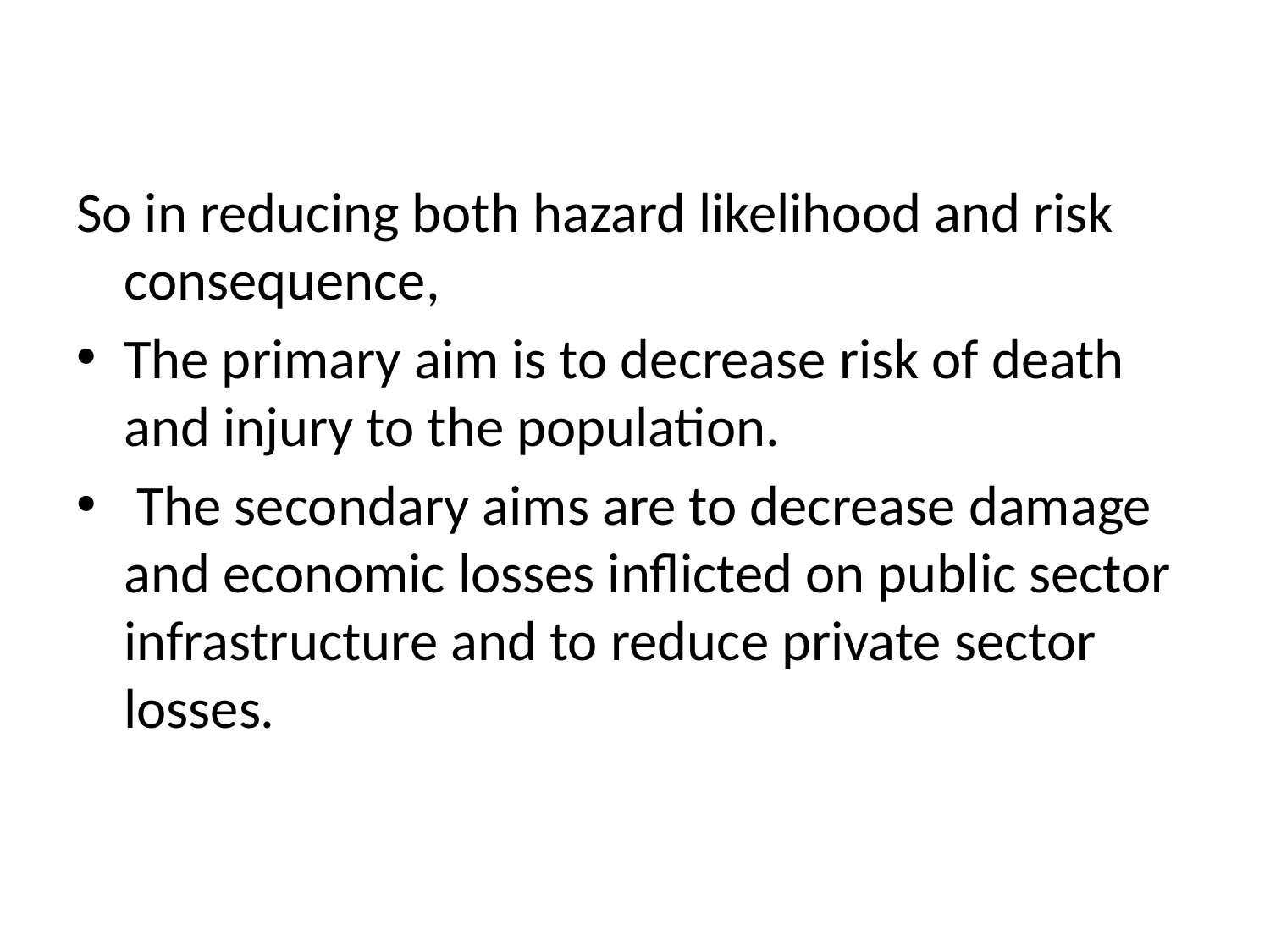

So in reducing both hazard likelihood and risk consequence,
The primary aim is to decrease risk of death and injury to the population.
 The secondary aims are to decrease damage and economic losses inflicted on public sector infrastructure and to reduce private sector losses.